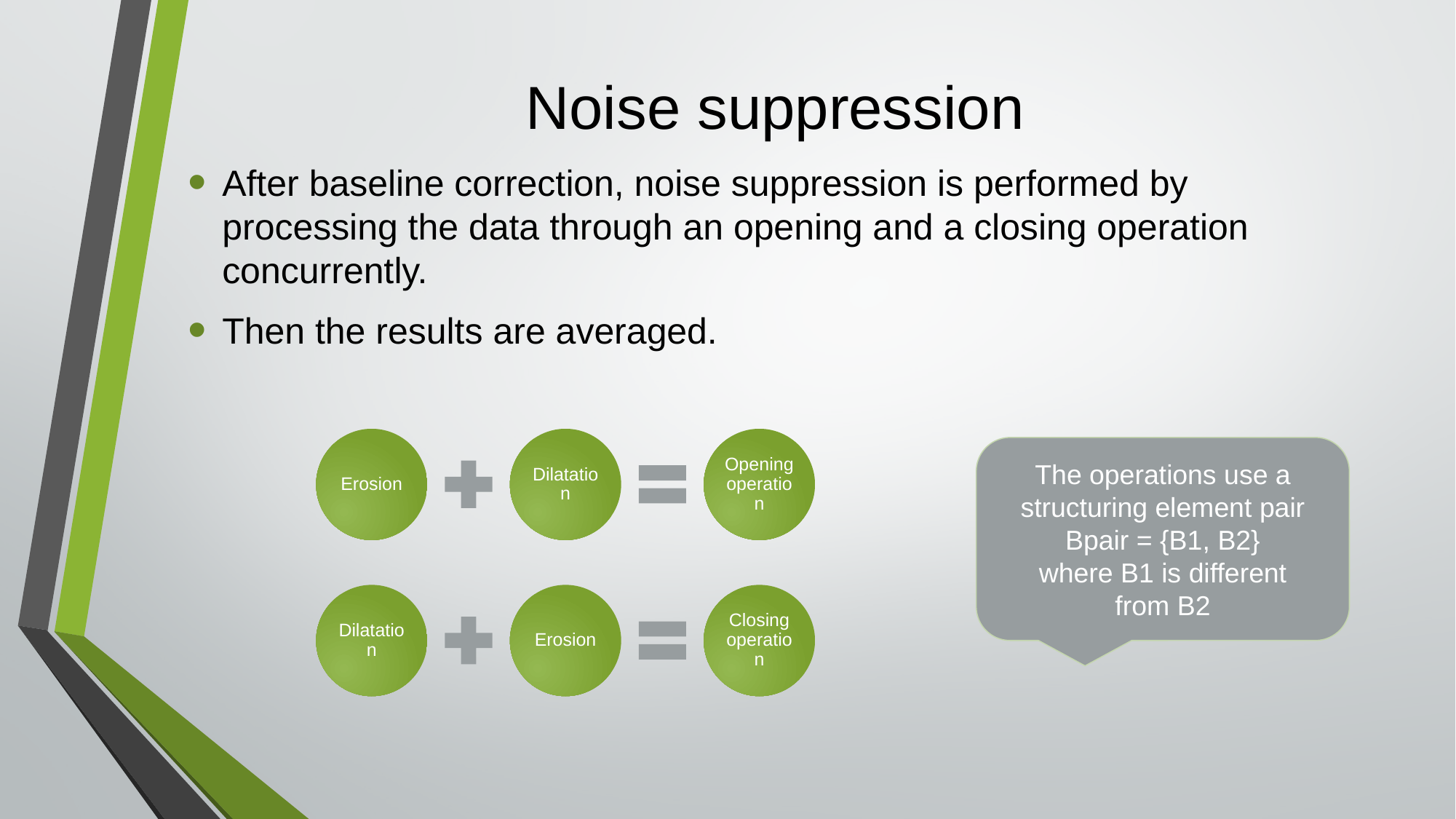

# Noise suppression
After baseline correction, noise suppression is performed by processing the data through an opening and a closing operation concurrently.
Then the results are averaged.
Erosion

Dilatation

Opening operation
The operations use a structuring element pair​
Bpair = {B1, B2}​
where B1 is different from B2
Dilatation

Erosion

Closing operation